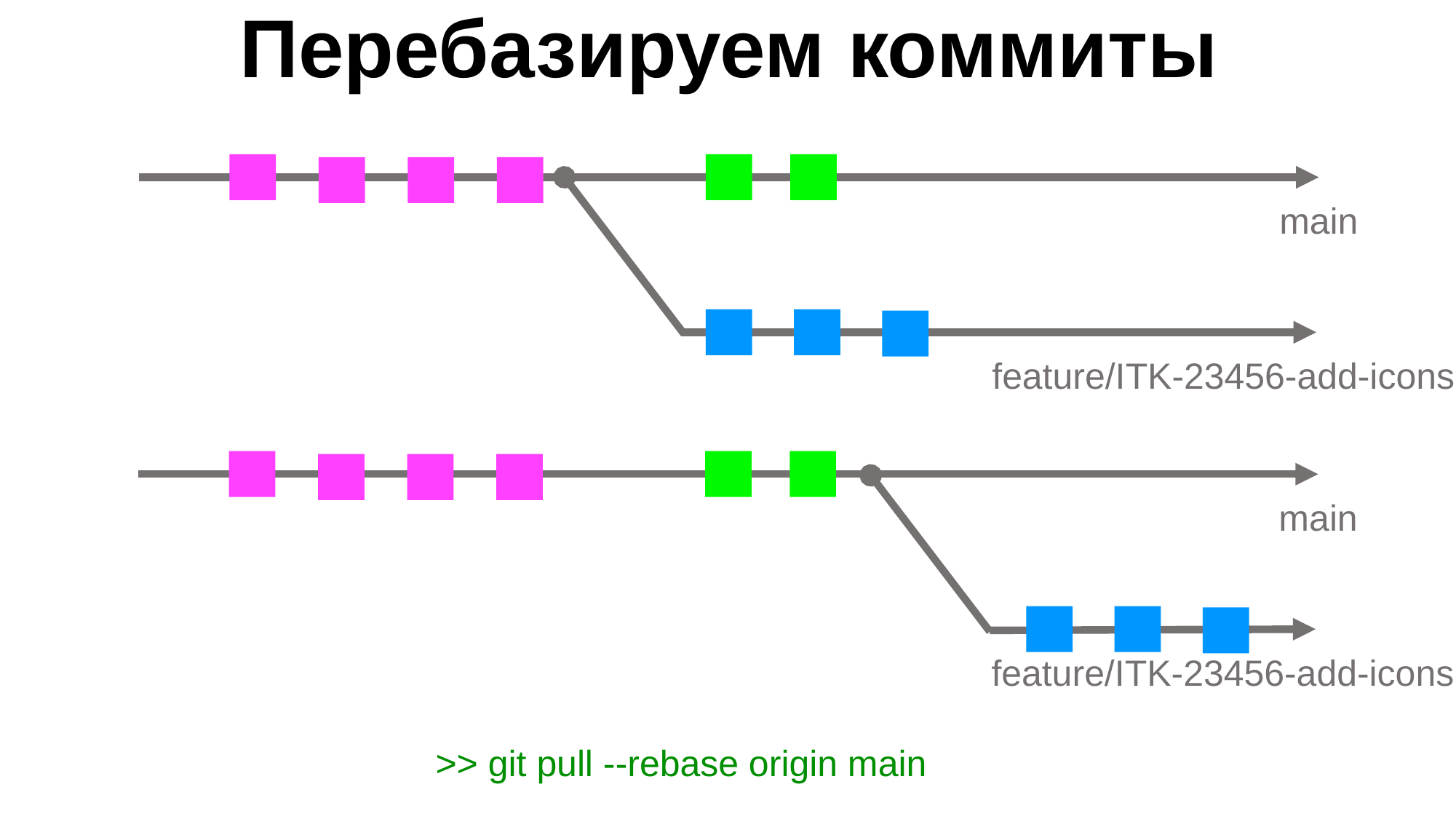

Перебазируем коммиты

main

feature/ITK-23456-add-icons

main

feature/ITK-23456-add-icons
>> git pull --rebase origin main